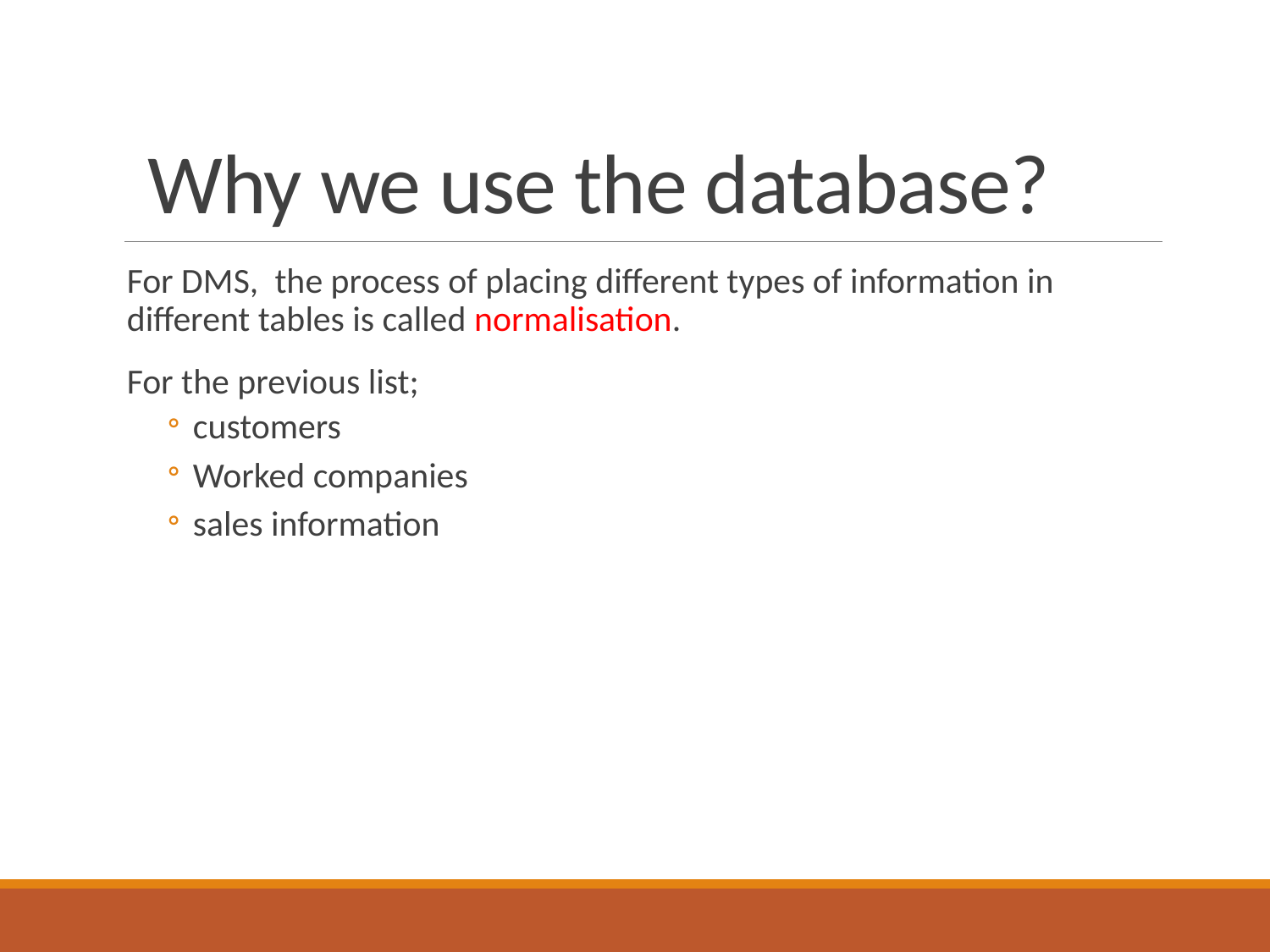

Why we use the database?
For DMS,  the process of placing different types of information in different tables is called normalisation.
For the previous list;
customers
Worked companies
sales information